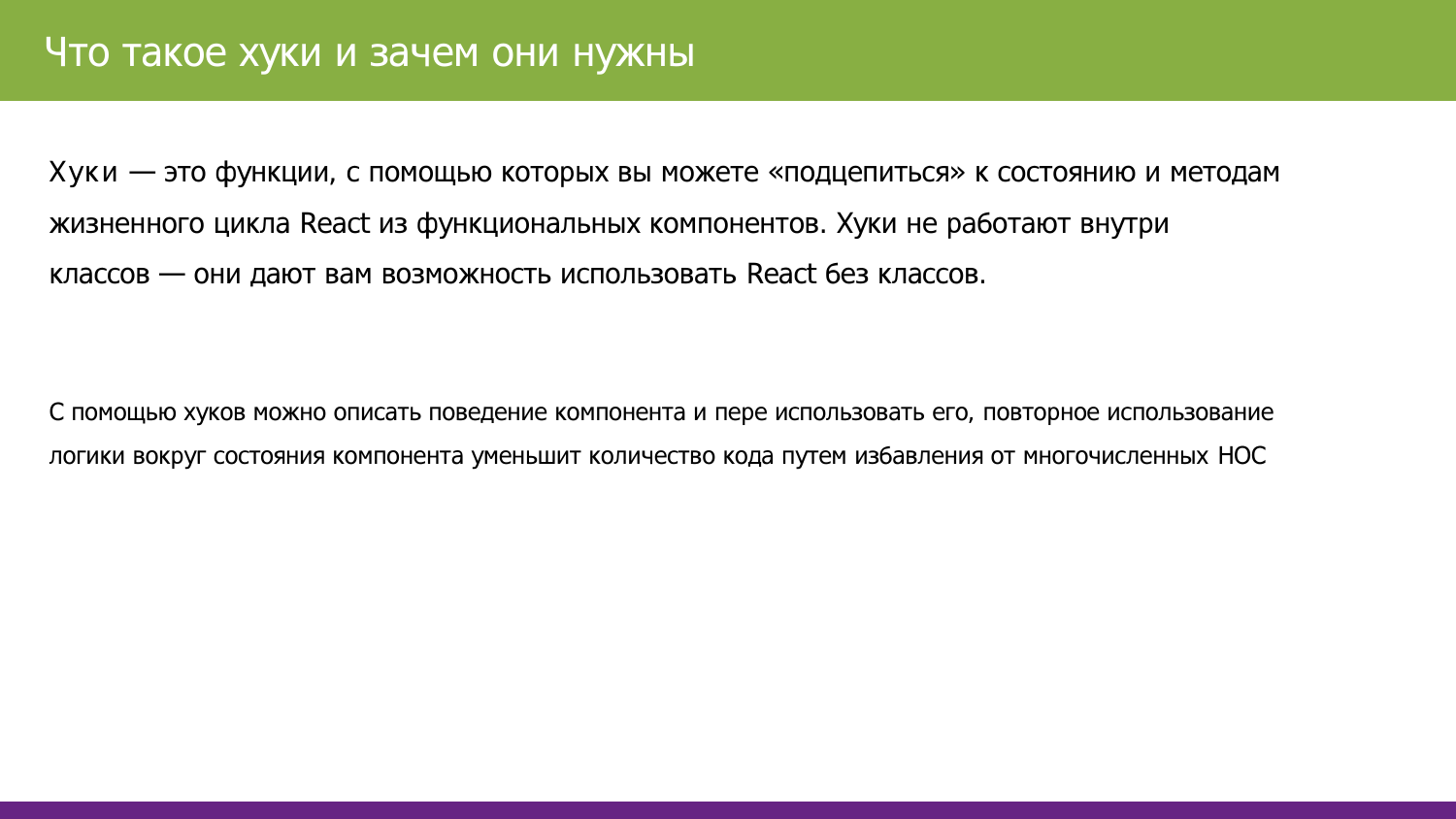

Что такое хуки и зачем они нужны

Хуки — это функции, с помощью которых вы можете «подцепиться» к состоянию и методам жизненного цикла React из функциональных компонентов. Хуки не работают внутри классов — они дают вам возможность использовать React без классов.

С помощью хуков можно описать поведение компонента и пере использовать его, повторное использование логики вокруг состояния компонента уменьшит количество кода путем избавления от многочисленных HOC